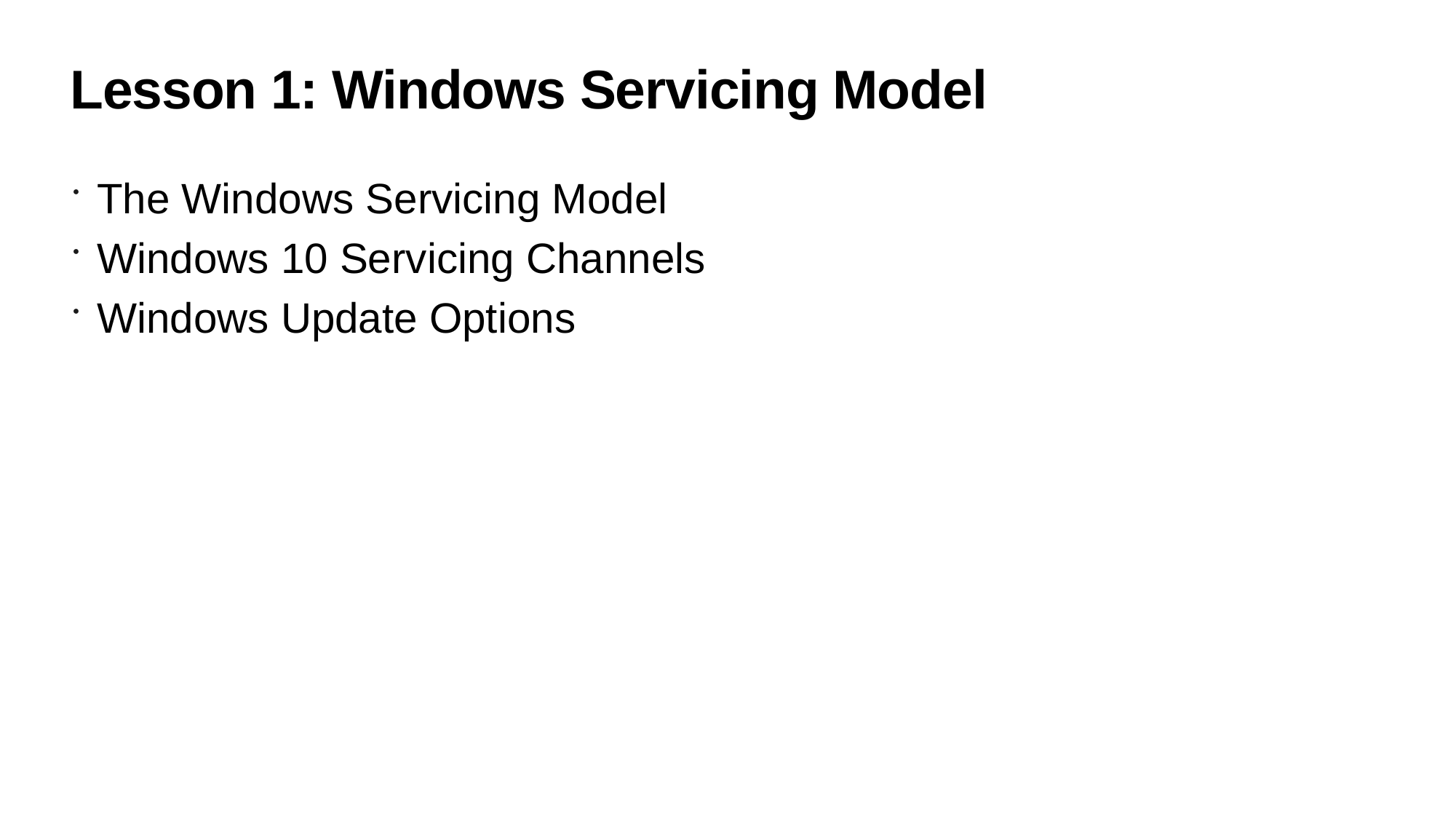

# Lesson 1: Windows Servicing Model
The Windows Servicing Model
Windows 10 Servicing Channels
Windows Update Options